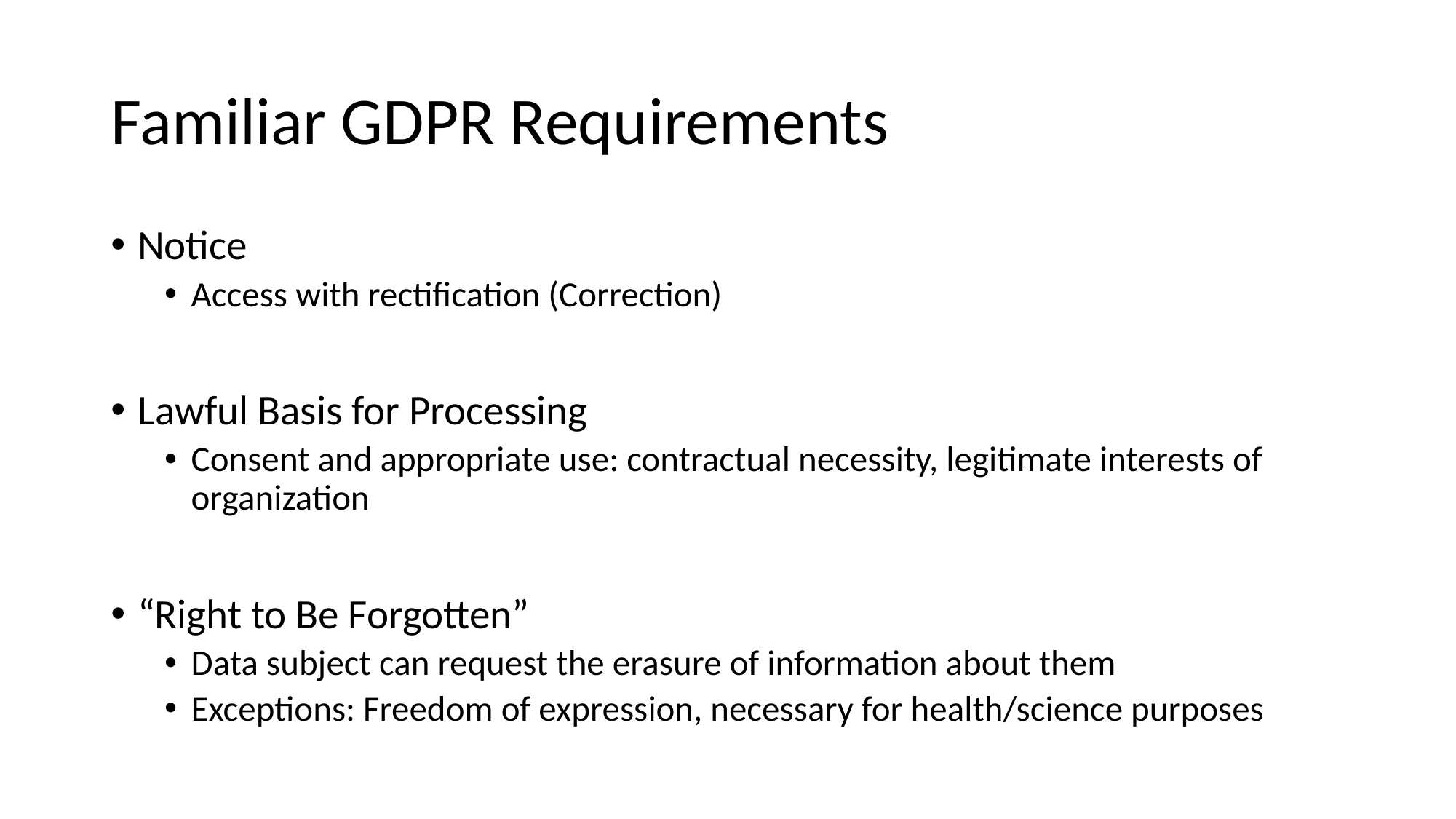

# Familiar GDPR Requirements
Notice
Access with rectification (Correction)

Lawful Basis for Processing
Consent and appropriate use: contractual necessity, legitimate interests of organization

“Right to Be Forgotten”
Data subject can request the erasure of information about them
Exceptions: Freedom of expression, necessary for health/science purposes